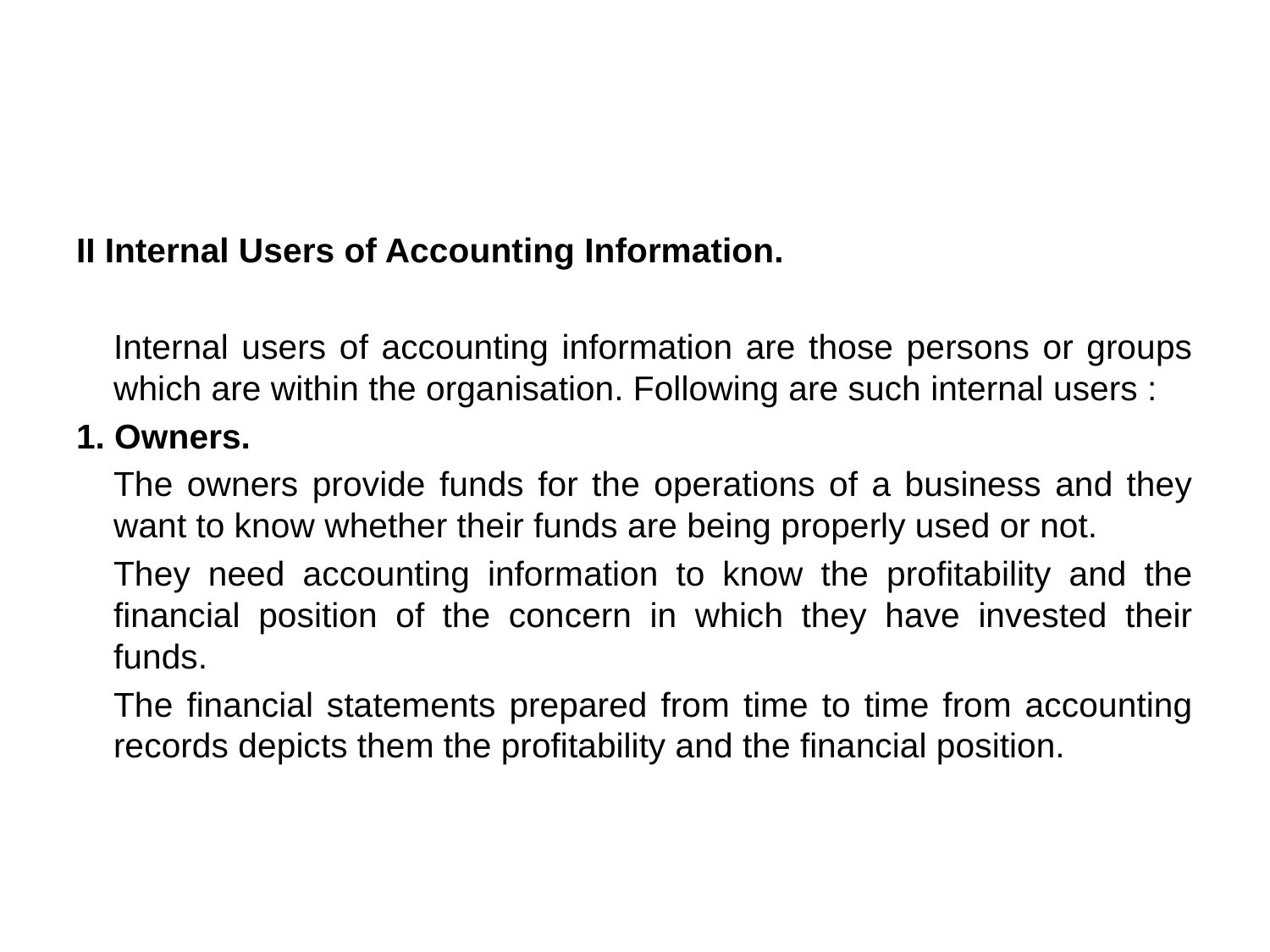

#
II Internal Users of Accounting Information.

	Internal users of accounting information are those persons or groups which are within the organisation. Following are such internal users :
1. Owners.
	The owners provide funds for the operations of a business and they want to know whether their funds are being properly used or not.
	They need accounting information to know the profitability and the financial position of the concern in which they have invested their funds.
	The financial statements prepared from time to time from accounting records depicts them the profitability and the financial position.